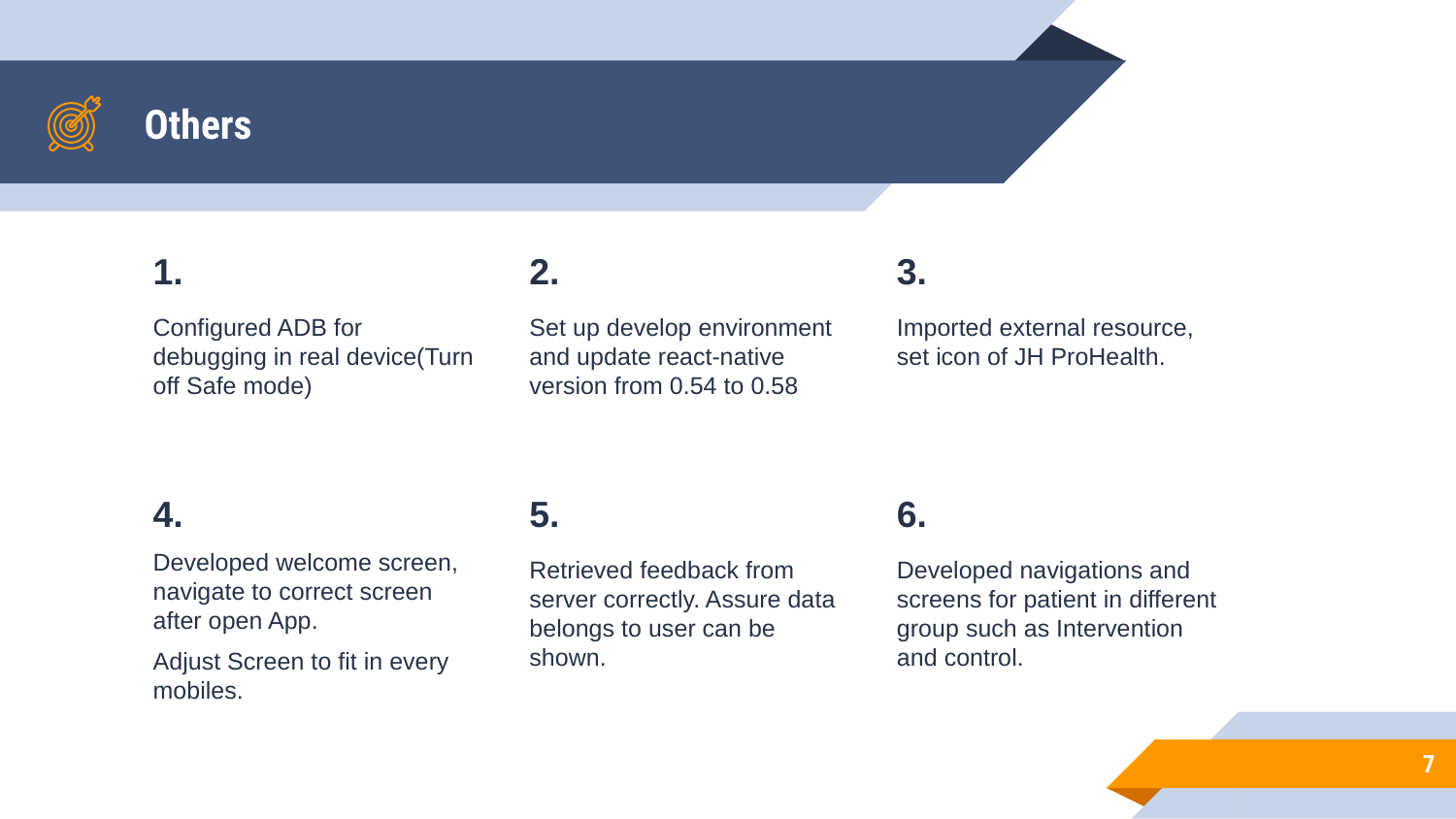

# Others

1.
Configured ADB for debugging in real device(Turn off Safe mode)

2.
Set up develop environment and update react-native version from 0.54 to 0.58

3.
Imported external resource, set icon of JH ProHealth.

4.
Developed welcome screen, navigate to correct screen after open App.
Adjust Screen to fit in every mobiles.
5.
Retrieved feedback from server correctly. Assure data belongs to user can be shown.
6.
Developed navigations and screens for patient in different group such as Intervention and control.
7